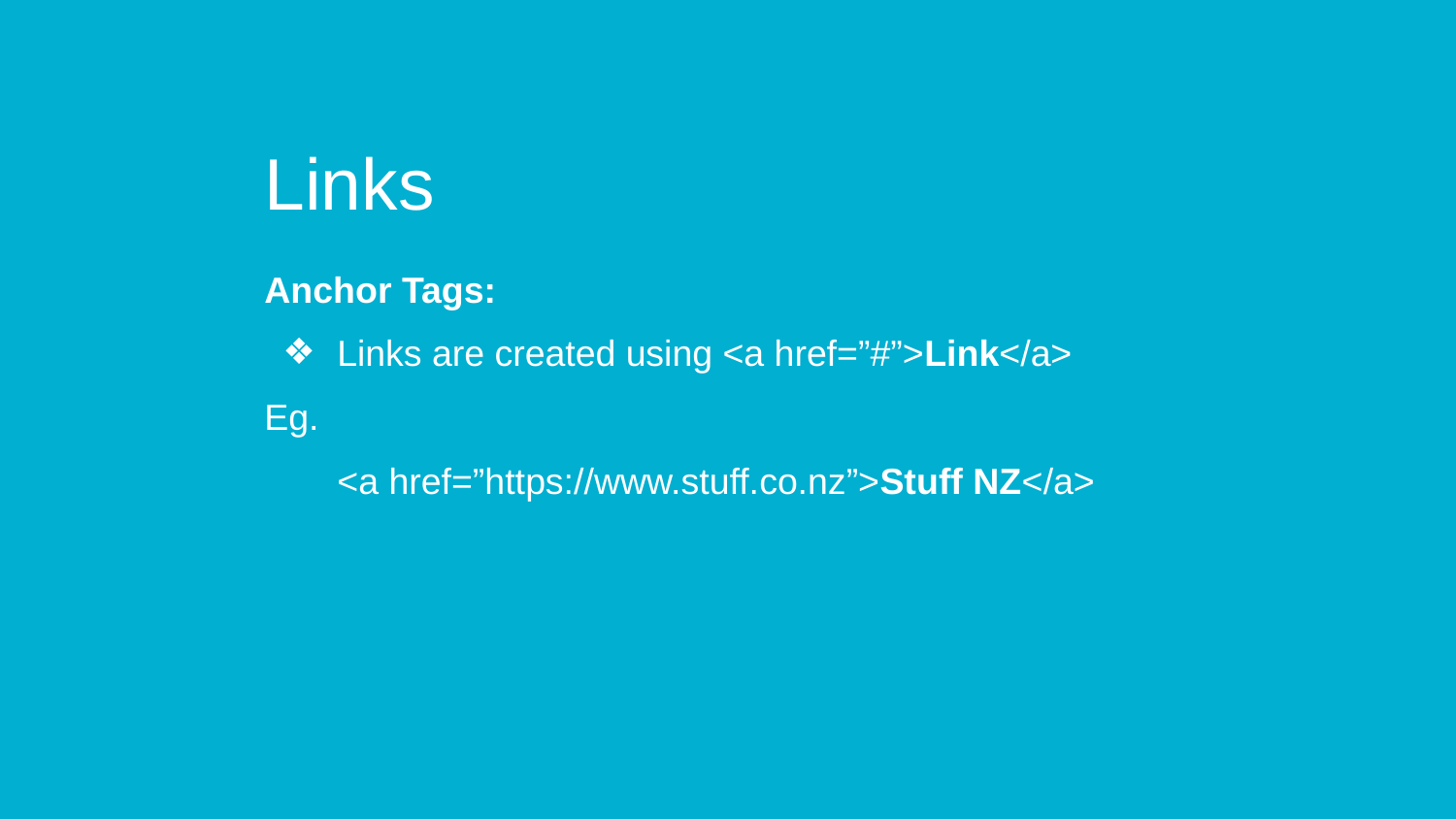

Links
Anchor Tags:
Links are created using <a href=”#”>Link</a>
Eg.
<a href=”https://www.stuff.co.nz”>Stuff NZ</a>